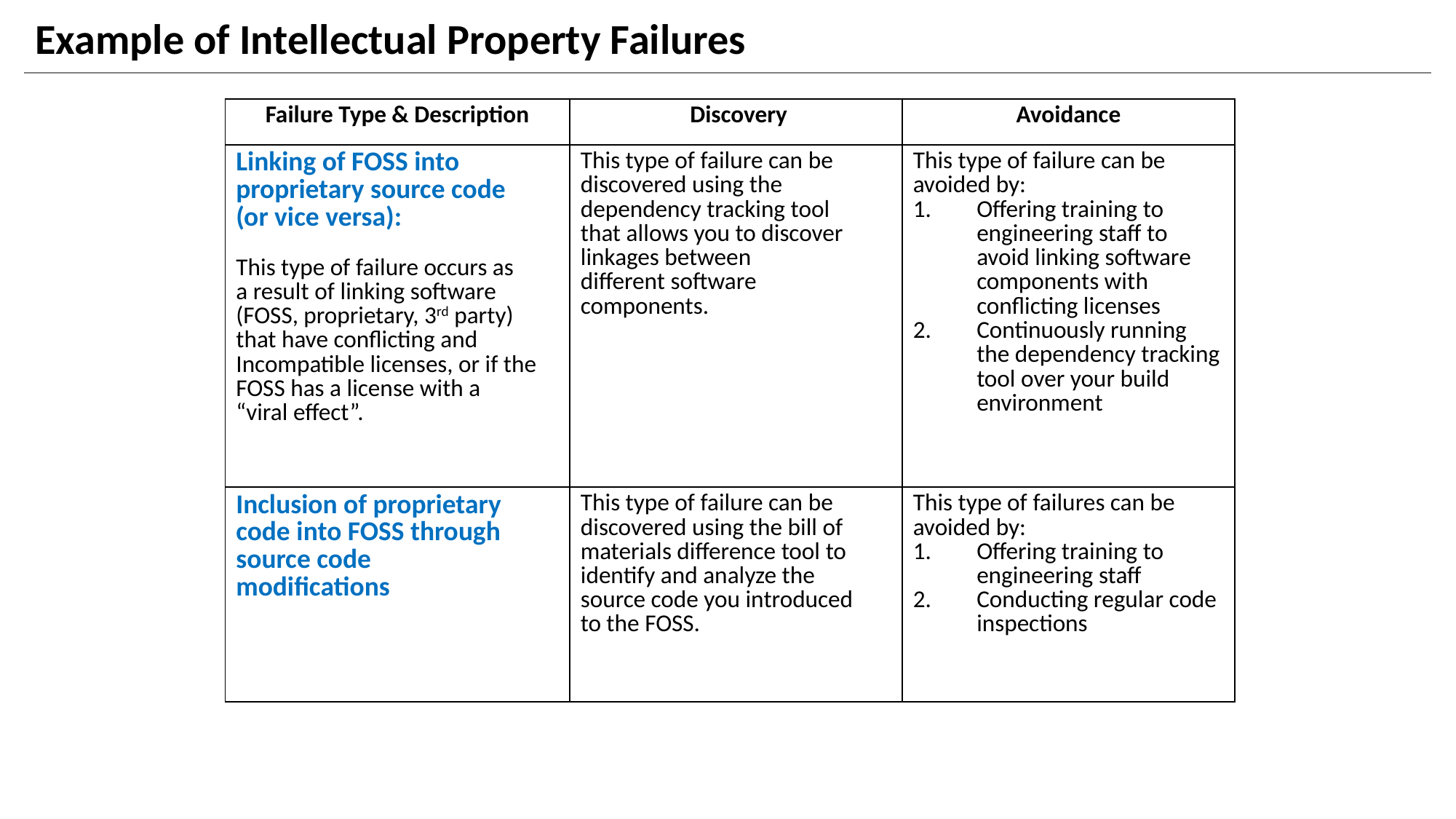

# Example of Intellectual Property Failures
| Failure Type & Description | Discovery | Avoidance |
| --- | --- | --- |
| Linking of FOSS into proprietary source code (or vice versa): This type of failure occurs as a result of linking software (FOSS, proprietary, 3rd party) that have conflicting and Incompatible licenses, or if the FOSS has a license with a “viral effect”. | This type of failure can be discovered using the dependency tracking tool that allows you to discover linkages between different software components. | This type of failure can be avoided by: Offering training to engineering staff to avoid linking software components with conflicting licenses Continuously running the dependency tracking tool over your build environment |
| Inclusion of proprietary code into FOSS through source code modifications | This type of failure can be discovered using the bill of materials difference tool to identify and analyze the source code you introduced to the FOSS. | This type of failures can be avoided by: Offering training to engineering staff Conducting regular code inspections |